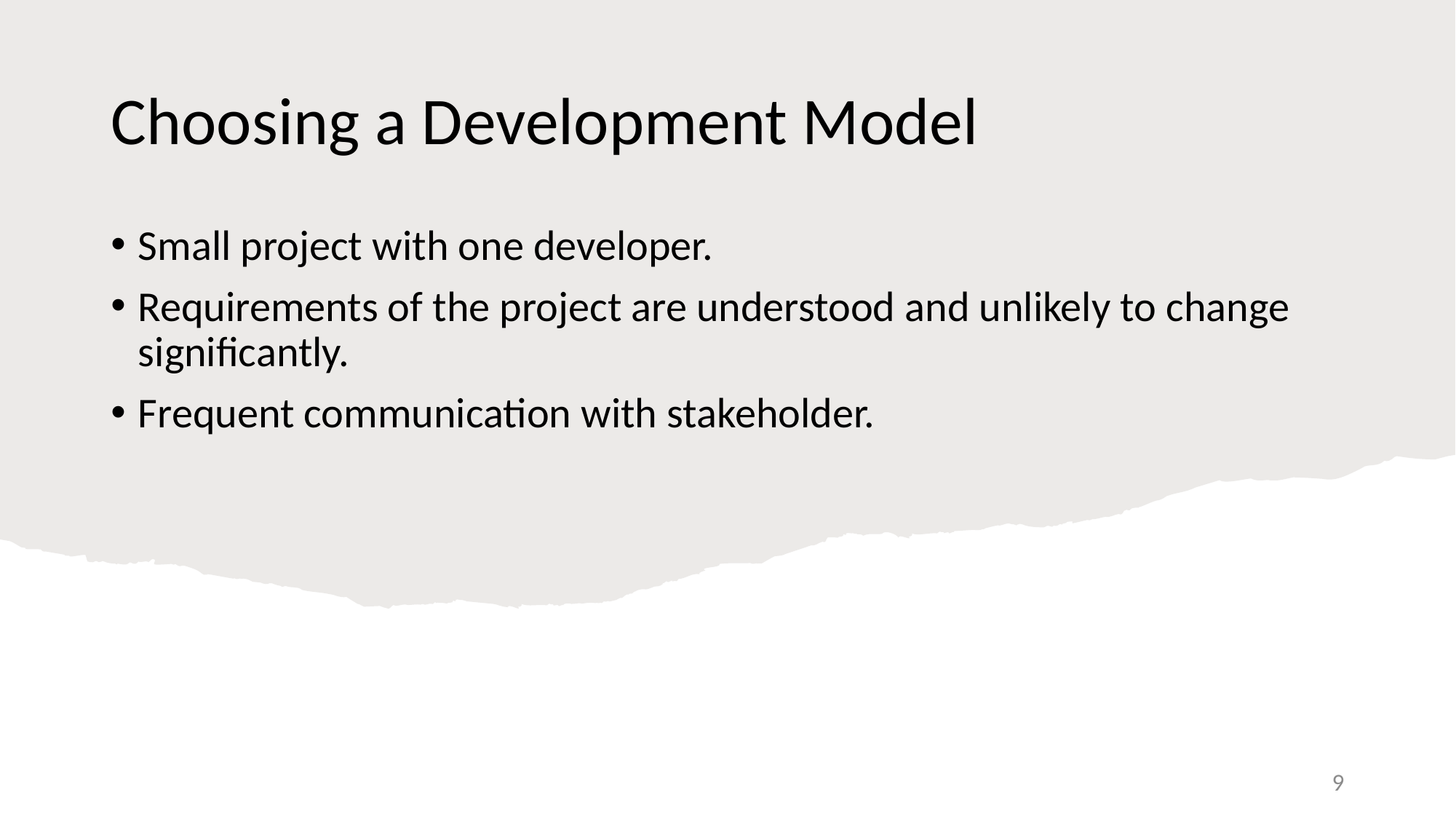

# Choosing a Development Model
Small project with one developer.
Requirements of the project are understood and unlikely to change significantly.
Frequent communication with stakeholder.
9